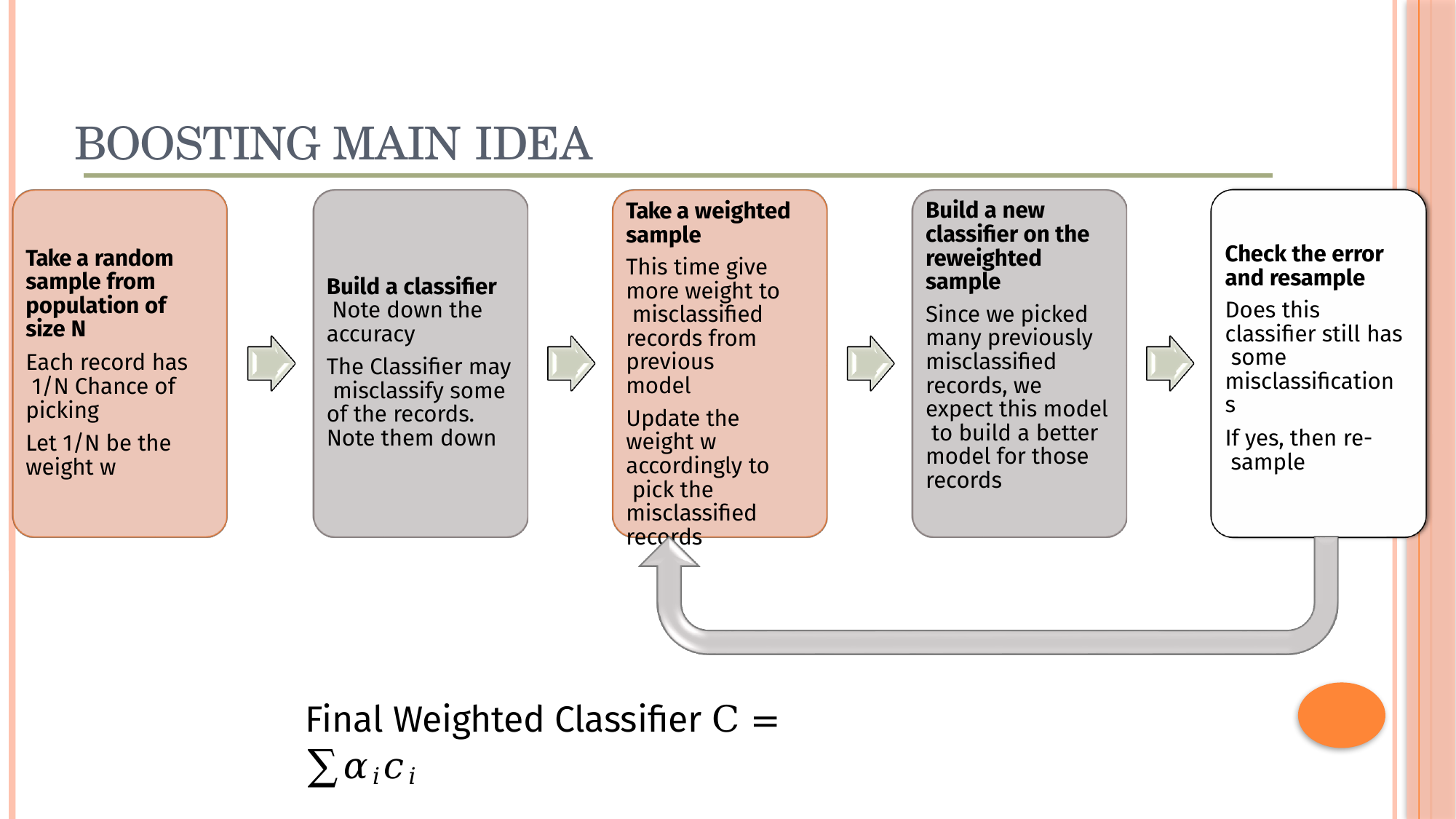

# Boosting Main idea

Build a new  classifier on the  reweighted  sample
Since we picked  many previously  misclassified  records, we  expect this model  to build a better  model for those  records
Take a weighted  sample
This time give  more weight to  misclassified  records from  previous model
Update the  weight w  accordingly to  pick the  misclassified  records
Check the error  and resample
Does this  classifier still has  some  misclassifications
If yes, then re-  sample
Take a random  sample from  population of  size N
Each record has  1/N Chance of  picking
Let 1/N be the  weight w
Build a classifier  Note down the  accuracy
The Classifier may  misclassify some  of the records.
Note them down

Final Weighted Classifier C =  ∑𝛼𝑖𝑐𝑖